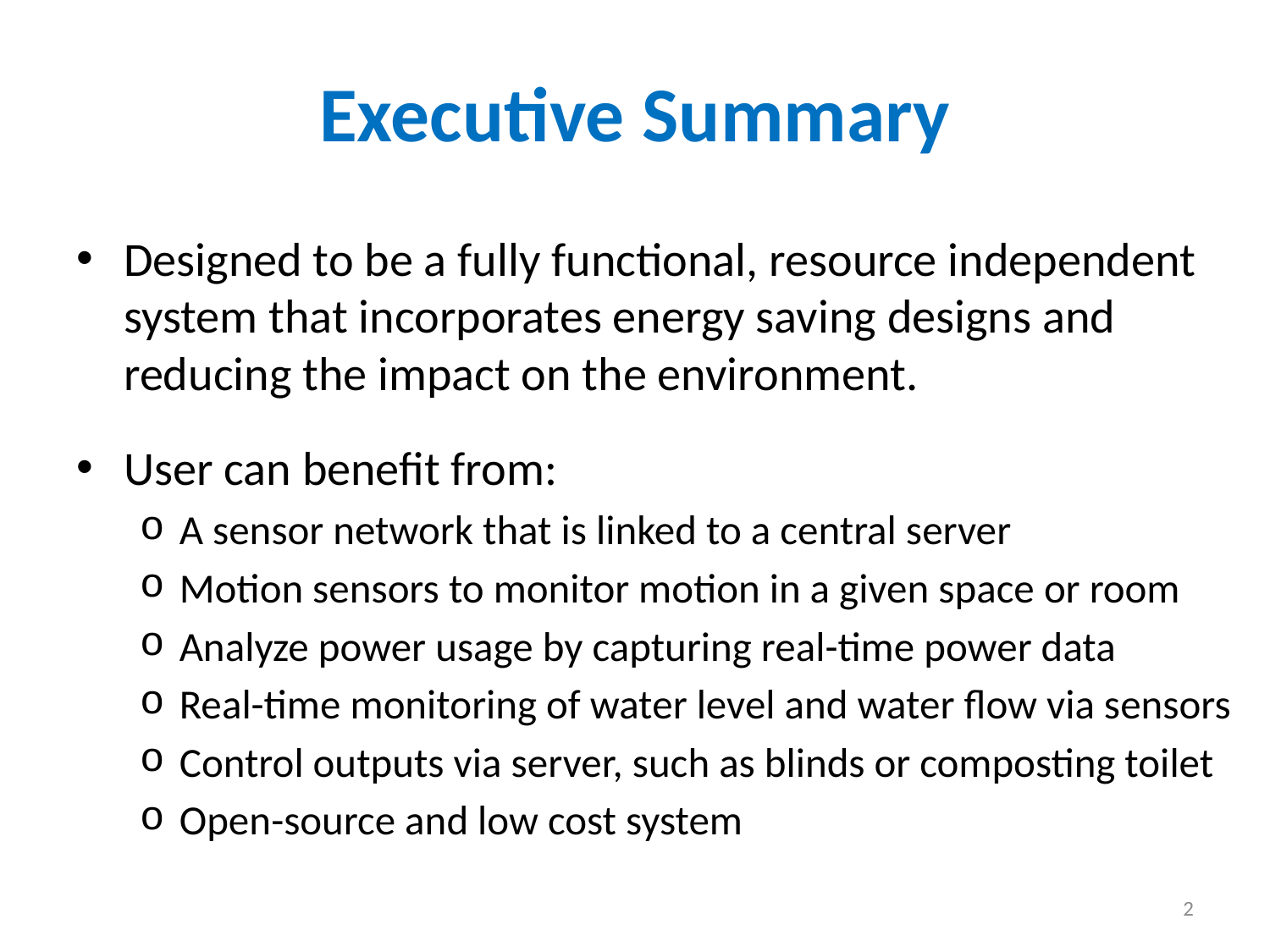

# Executive Summary
Designed to be a fully functional, resource independent system that incorporates energy saving designs and reducing the impact on the environment.
User can benefit from:
A sensor network that is linked to a central server
Motion sensors to monitor motion in a given space or room
Analyze power usage by capturing real-time power data
Real-time monitoring of water level and water flow via sensors
Control outputs via server, such as blinds or composting toilet
Open-source and low cost system
2